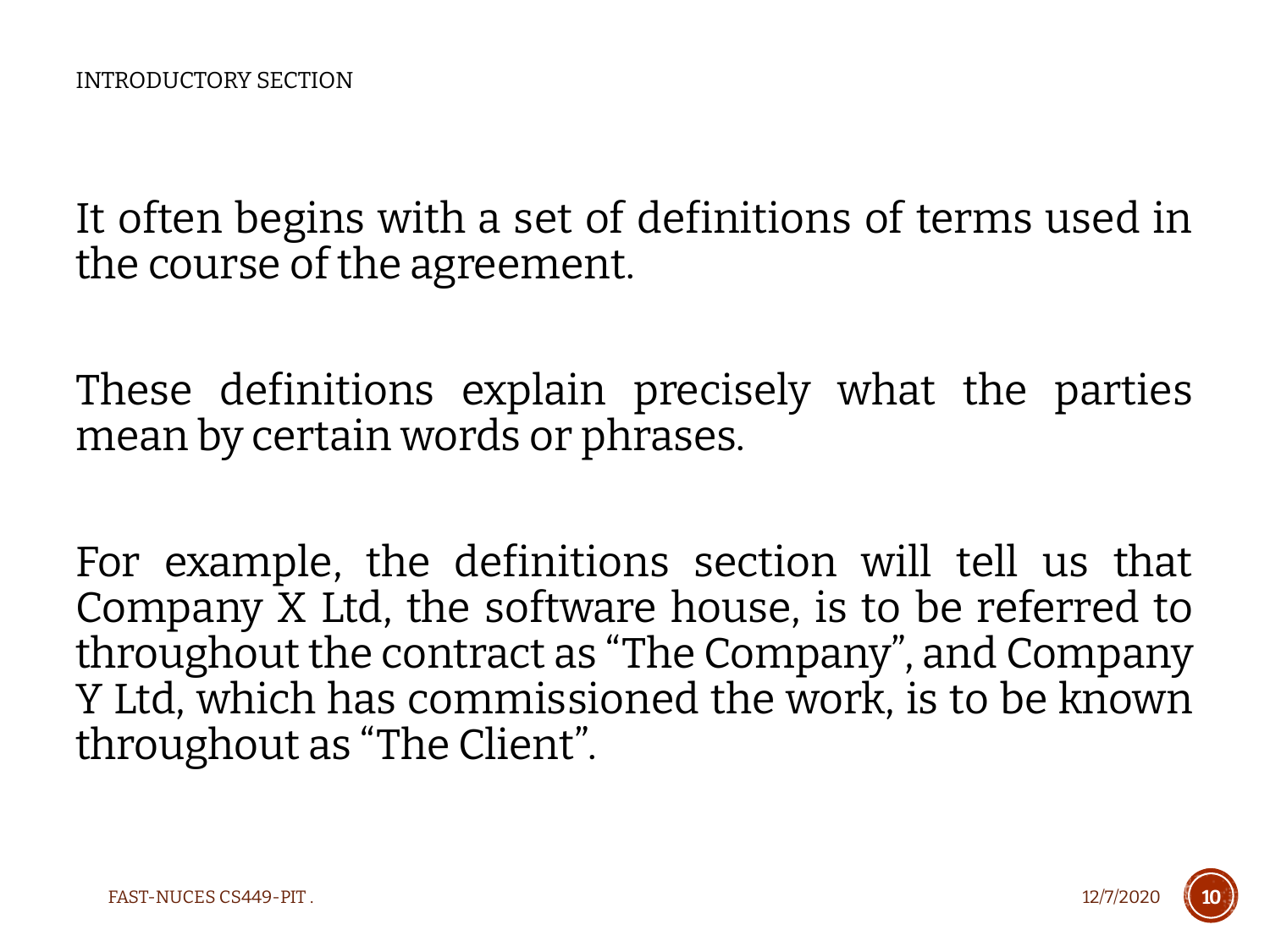

# Introductory section
It often begins with a set of definitions of terms used in the course of the agreement.

These definitions explain precisely what the parties mean by certain words or phrases.

For example, the definitions section will tell us that Company X Ltd, the software house, is to be referred to throughout the contract as “The Company”, and Company Y Ltd, which has commissioned the work, is to be known throughout as “The Client”.
FAST-NUCES CS449-PIT .
12/7/2020
10